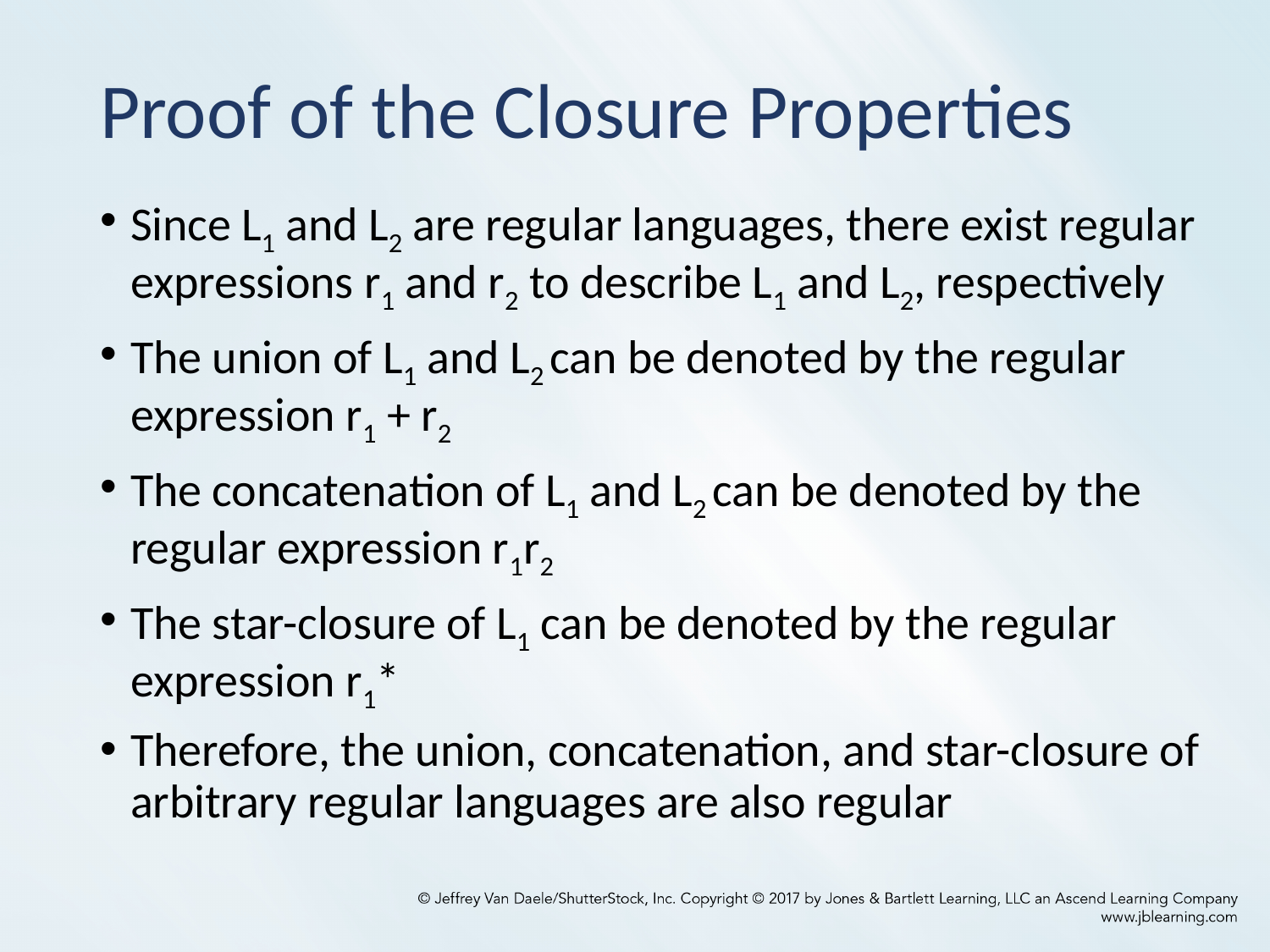

# Proof of the Closure Properties
Since L1 and L2 are regular languages, there exist regular expressions r1 and r2 to describe L1 and L2, respectively
The union of L1 and L2 can be denoted by the regular expression r1 + r2
The concatenation of L1 and L2 can be denoted by the regular expression r1r2
The star-closure of L1 can be denoted by the regular expression r1*
Therefore, the union, concatenation, and star-closure of arbitrary regular languages are also regular